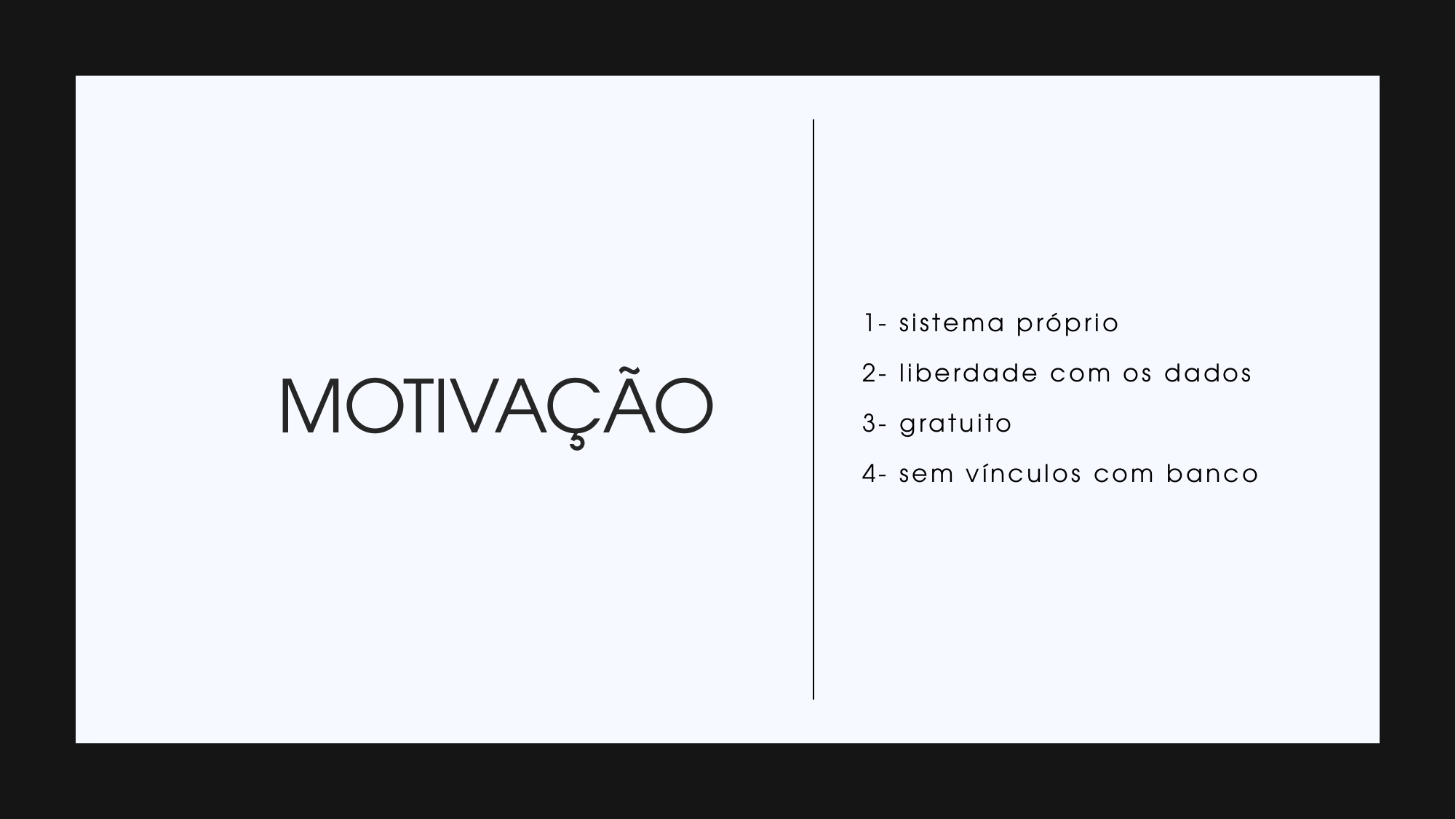

1- sistema próprio
2- liberdade com os dados
3- gratuito
4- sem vínculos com banco
# motivação